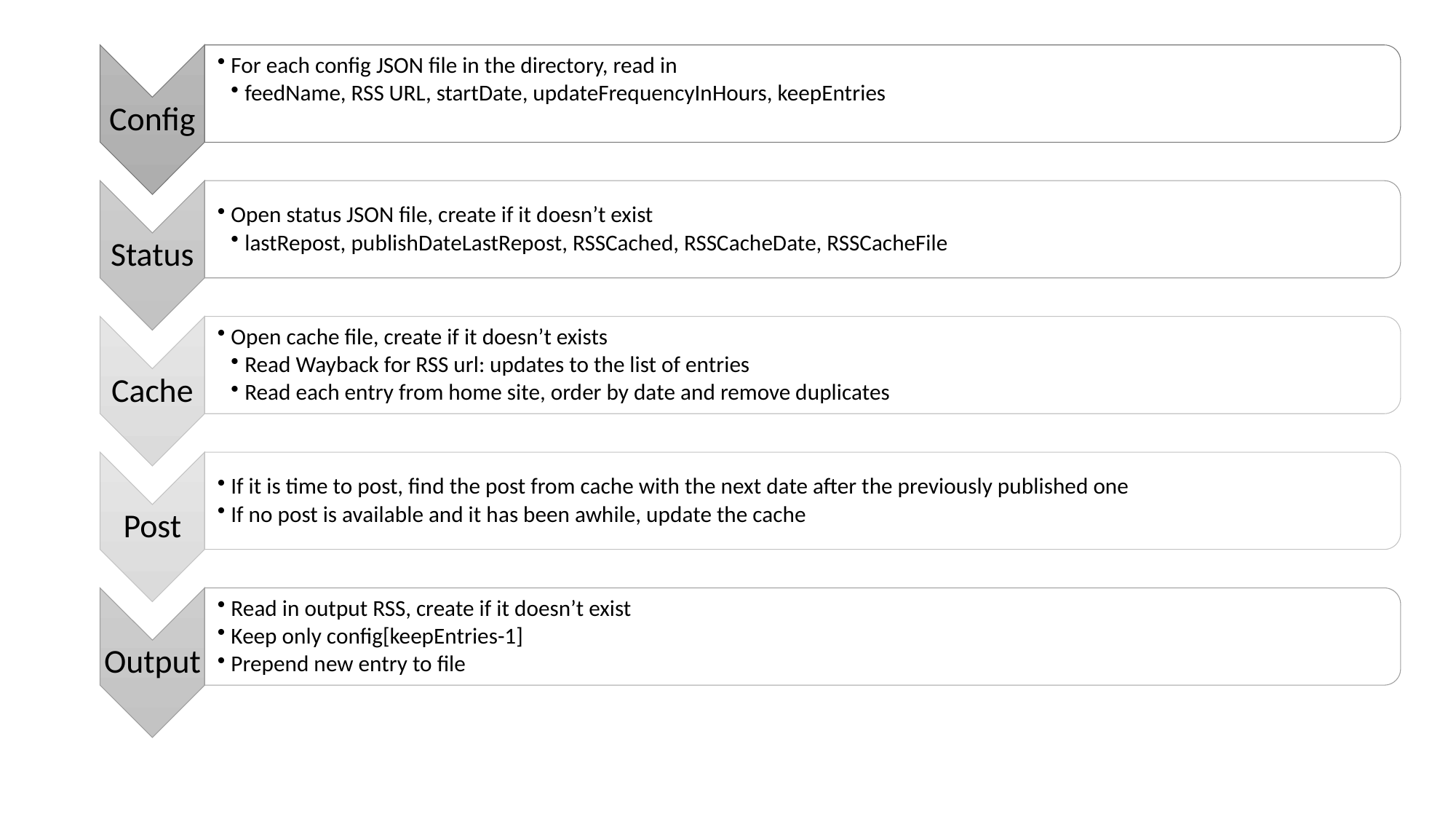

Config
For each config JSON file in the directory, read in
feedName, RSS URL, startDate, updateFrequencyInHours, keepEntries

Status
Open status JSON file, create if it doesn’t exist
lastRepost, publishDateLastRepost, RSSCached, RSSCacheDate, RSSCacheFile
Cache
Open cache file, create if it doesn’t exists
Read Wayback for RSS url: updates to the list of entries
Read each entry from home site, order by date and remove duplicates
Post
If it is time to post, find the post from cache with the next date after the previously published one
If no post is available and it has been awhile, update the cache
Output
Read in output RSS, create if it doesn’t exist
Keep only config[keepEntries-1]
Prepend new entry to file